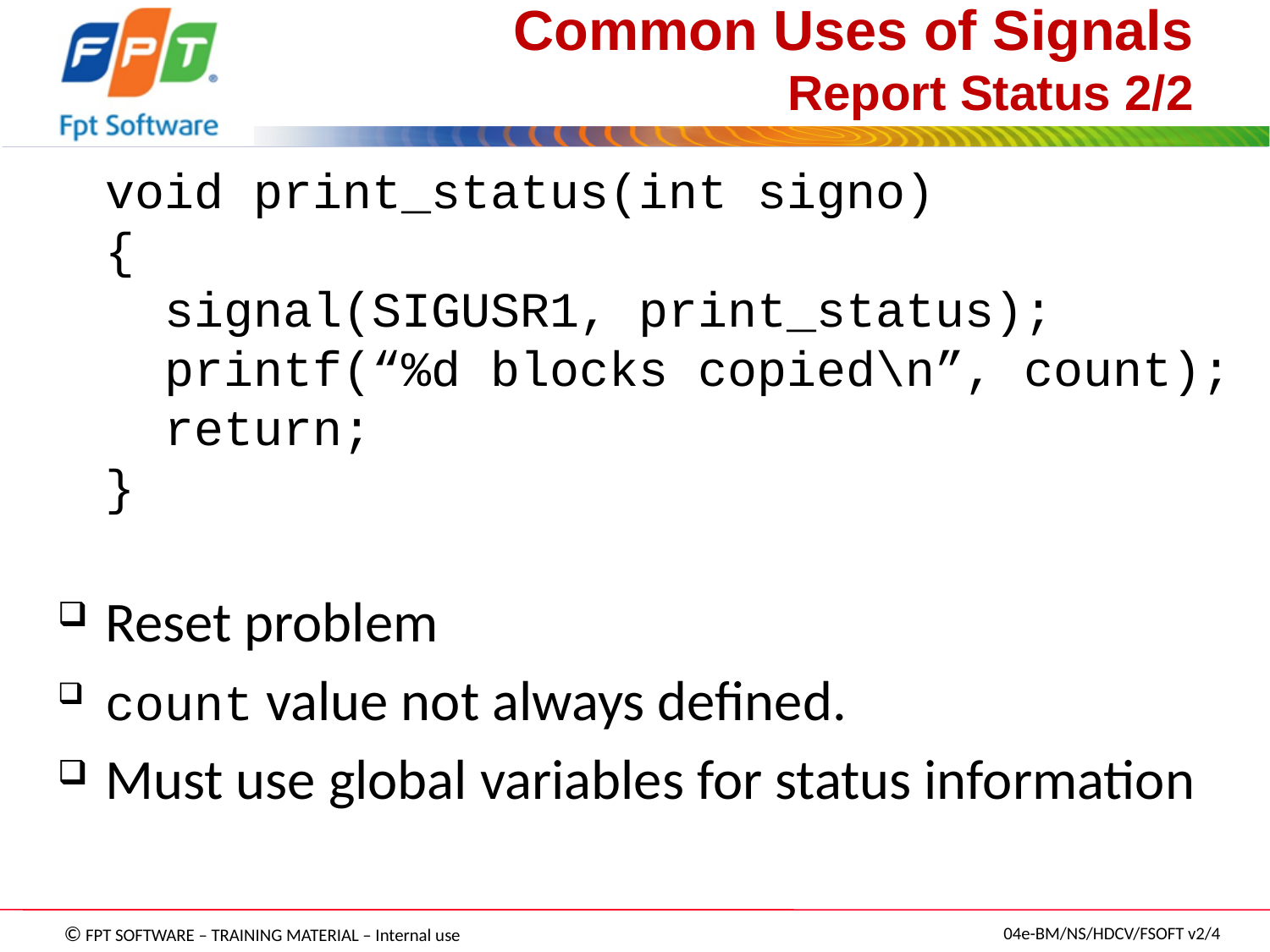

# Common Uses of Signals Report Status 2/2
	void print_status(int signo)
{
  signal(SIGUSR1, print_status);
  printf(“%d blocks copied\n”, count);
  return;
}
Reset problem
count value not always defined.
Must use global variables for status information